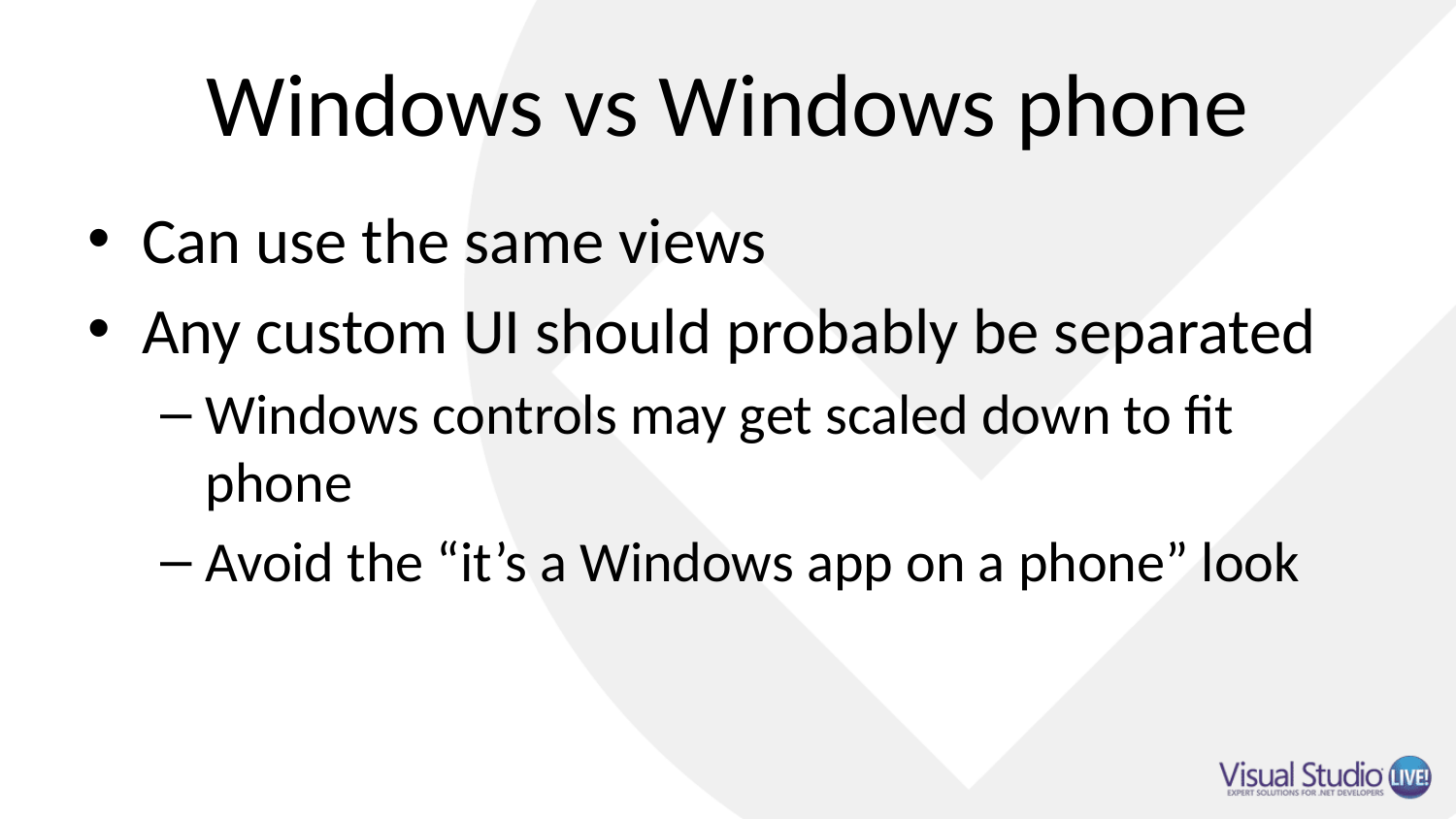

# Windows vs Windows phone
Can use the same views
Any custom UI should probably be separated
Windows controls may get scaled down to fit phone
Avoid the “it’s a Windows app on a phone” look